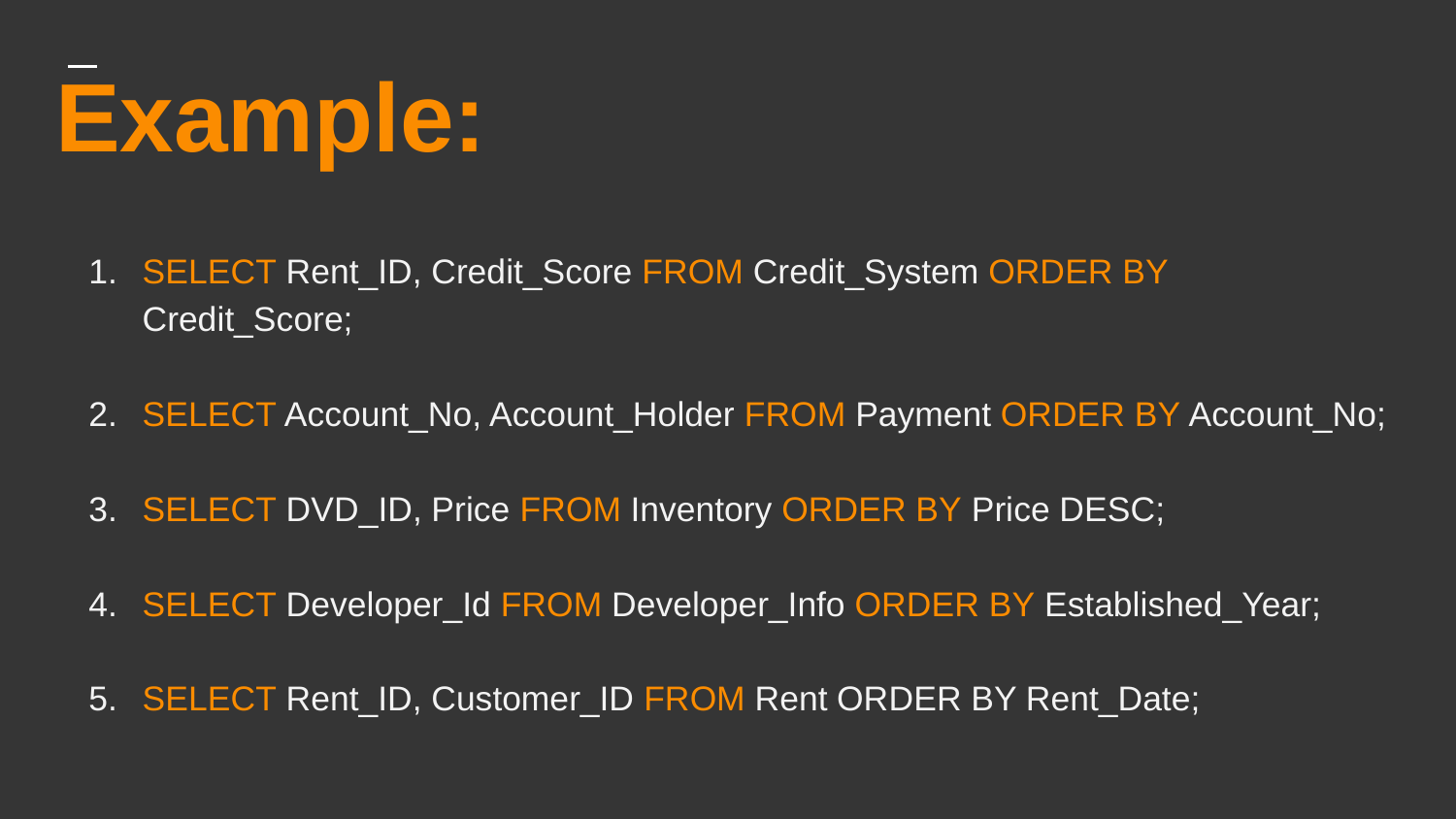

# Example:

SELECT Rent_ID, Credit_Score FROM Credit_System ORDER BY Credit_Score;

SELECT Account_No, Account_Holder FROM Payment ORDER BY Account_No;

SELECT DVD_ID, Price FROM Inventory ORDER BY Price DESC;

SELECT Developer_Id FROM Developer_Info ORDER BY Established_Year;

SELECT Rent_ID, Customer_ID FROM Rent ORDER BY Rent_Date;